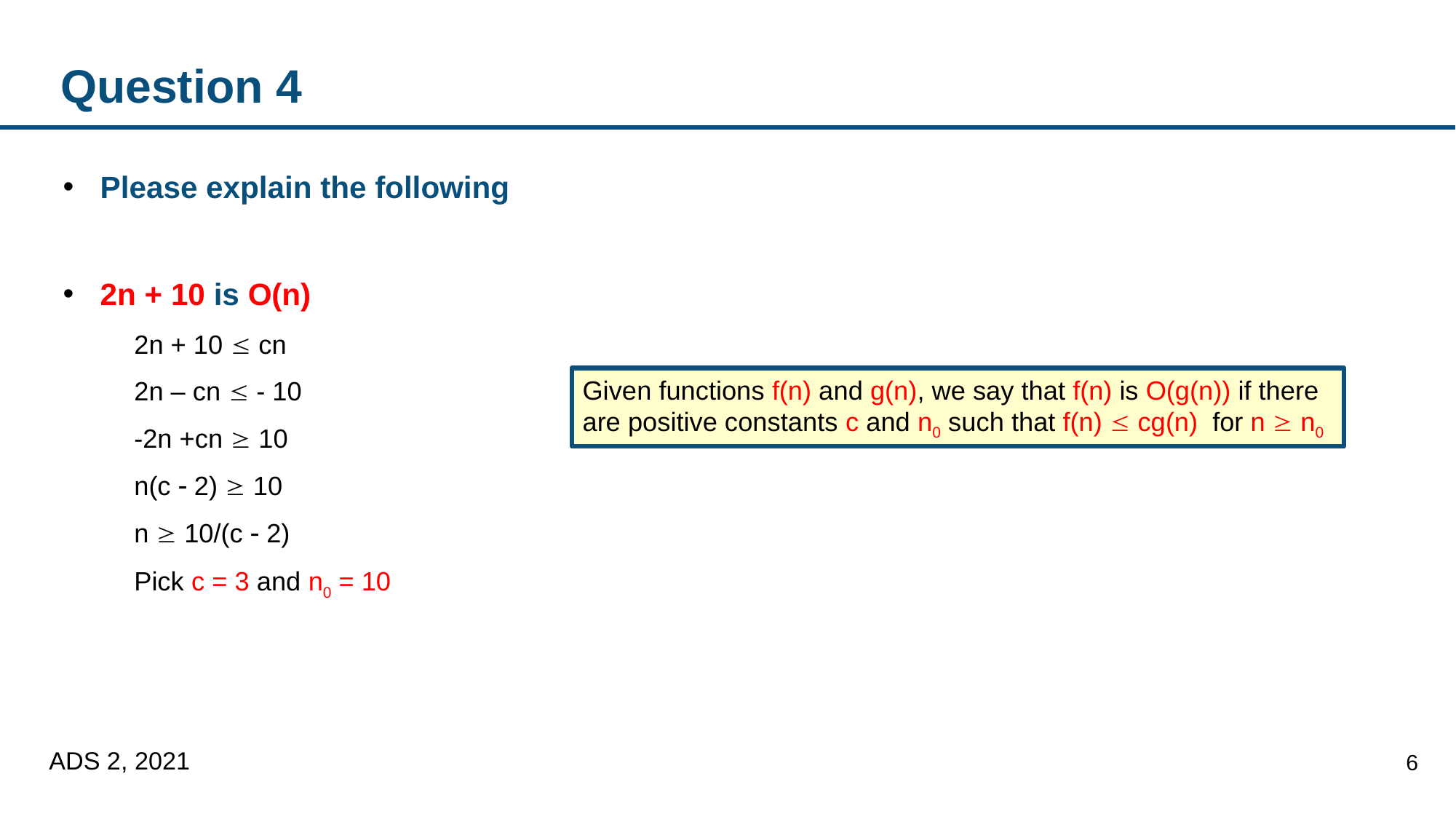

# Question 4
Please explain the following

2n + 10 is O(n)
2n + 10 ≤ cn
2n – cn ≤ - 10
-2n +cn ≥ 10
n(c − 2) ≥ 10
n ≥ 10/(c − 2)
Pick c = 3 and n0 = 10

Given functions f(n) and g(n), we say that f(n) is O(g(n)) if there are positive constants c and n0 such that f(n) ≤ cg(n)  for n ≥ n0
ADS 2, 2021
6